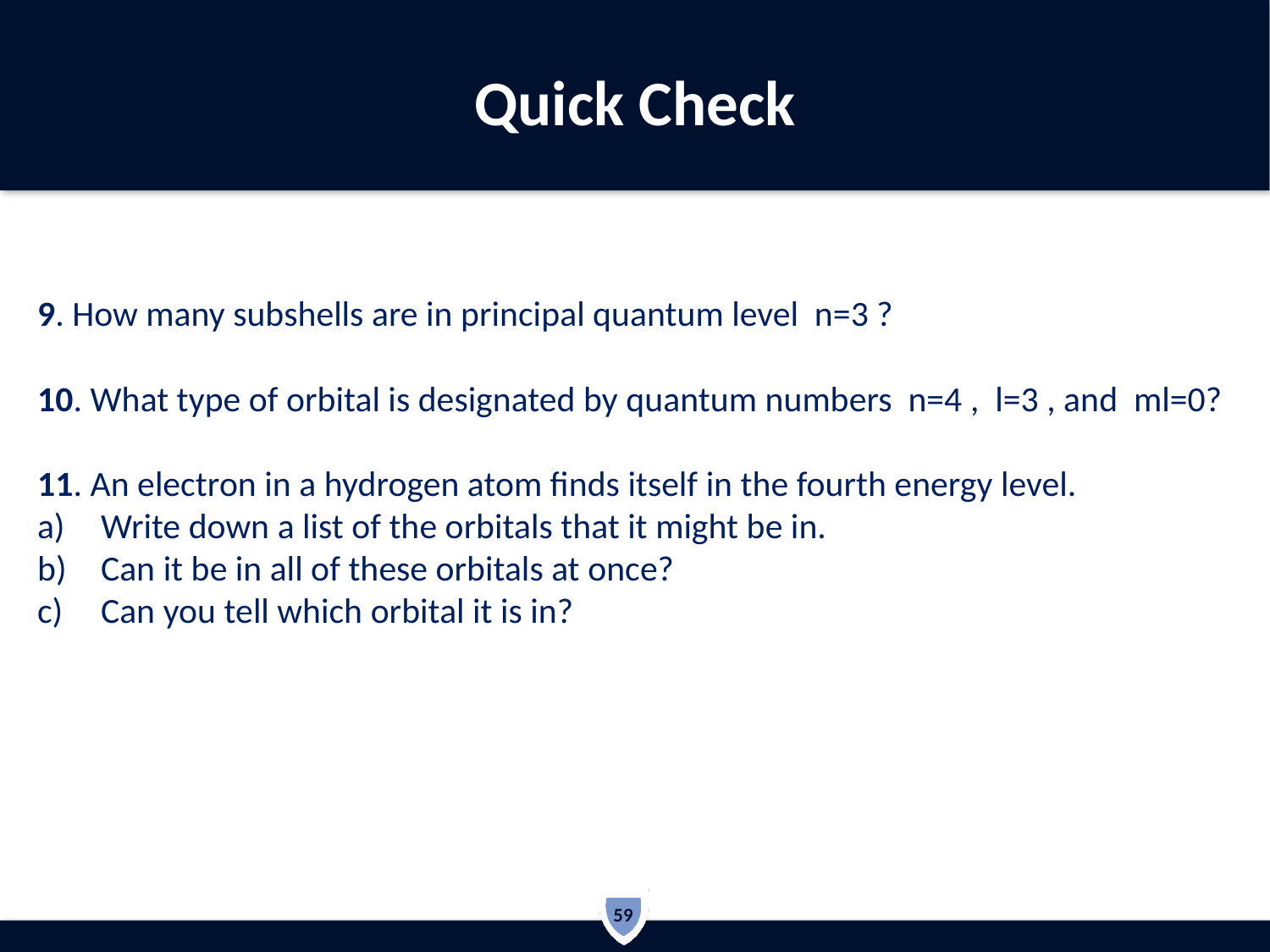

# Quick Check

9. How many subshells are in principal quantum level  n=3 ?

10. What type of orbital is designated by quantum numbers  n=4 ,  l=3 , and  ml=0?

11. An electron in a hydrogen atom finds itself in the fourth energy level.
Write down a list of the orbitals that it might be in.
Can it be in all of these orbitals at once?
Can you tell which orbital it is in?
59